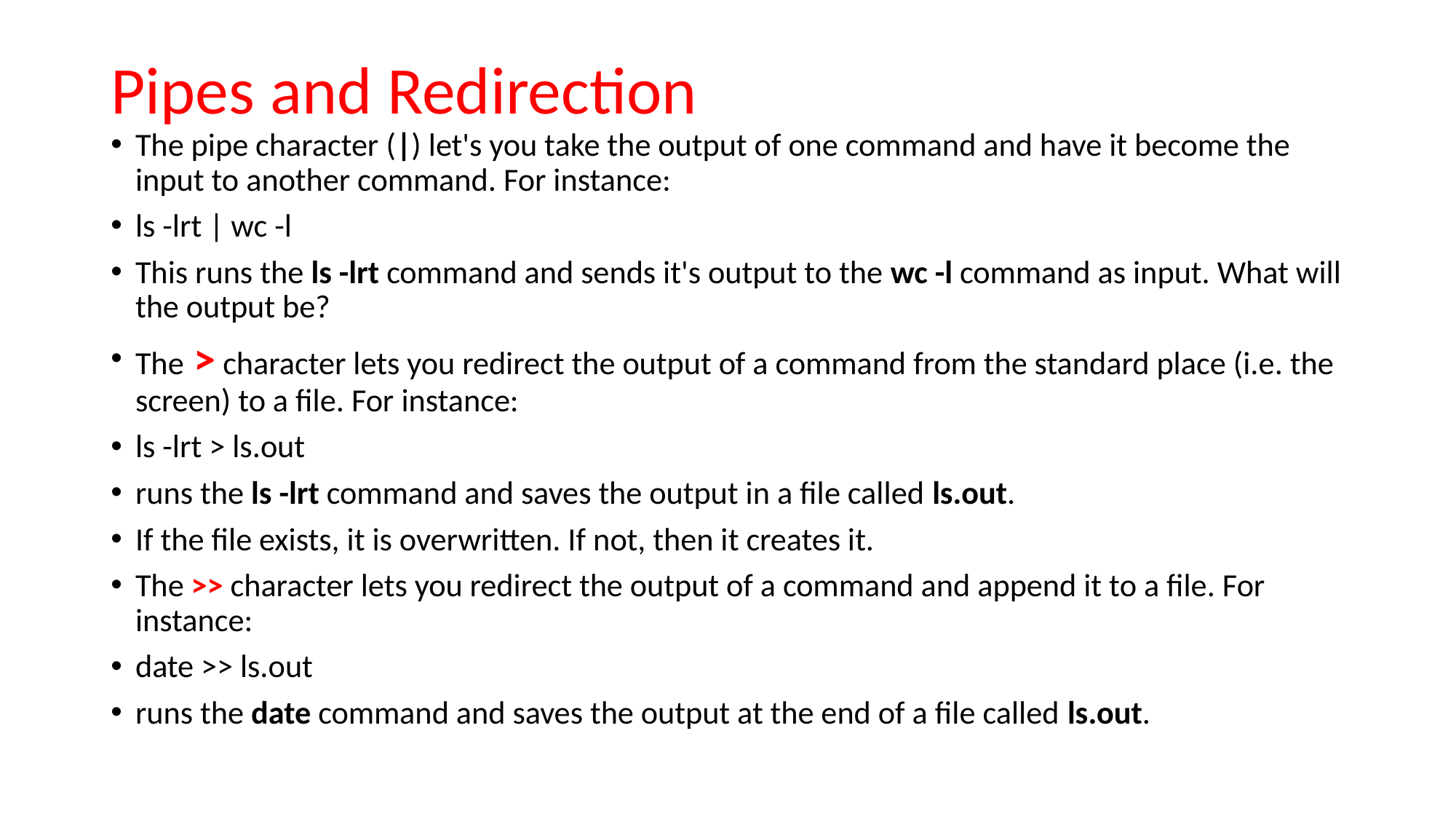

# Pipes and Redirection
The pipe character (|) let's you take the output of one command and have it become the input to another command. For instance:
ls -lrt | wc -l
This runs the ls -lrt command and sends it's output to the wc -l command as input. What will the output be?
The > character lets you redirect the output of a command from the standard place (i.e. the screen) to a file. For instance:
ls -lrt > ls.out
runs the ls -lrt command and saves the output in a file called ls.out.
If the file exists, it is overwritten. If not, then it creates it.
The >> character lets you redirect the output of a command and append it to a file. For instance:
date >> ls.out
runs the date command and saves the output at the end of a file called ls.out.